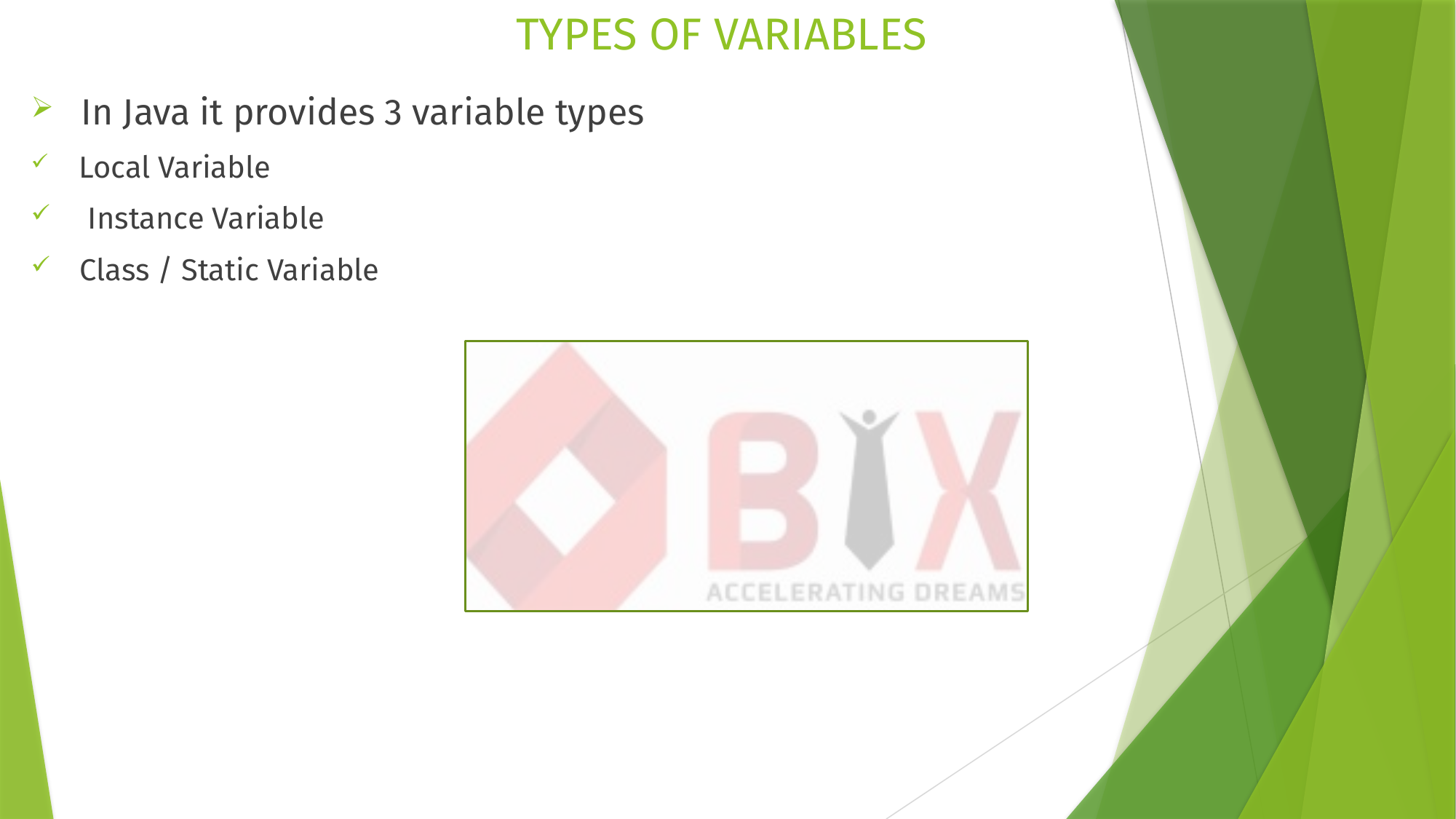

# TYPES OF VARIABLES
 In Java it provides 3 variable types
 Local Variable
  Instance Variable
 Class / Static Variable